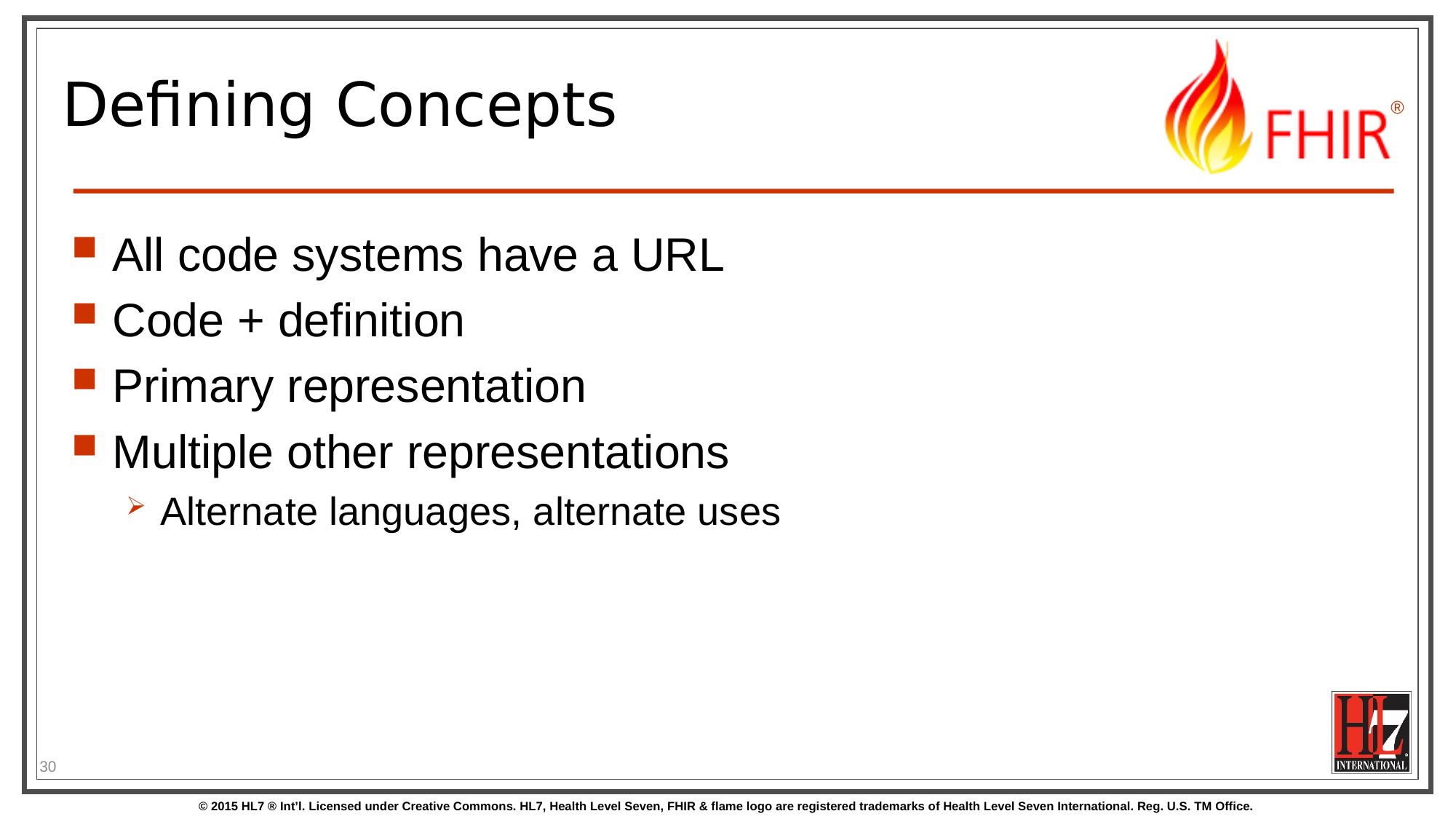

# Defining Concepts
All code systems have a URL
Code + definition
Primary representation
Multiple other representations
Alternate languages, alternate uses

30